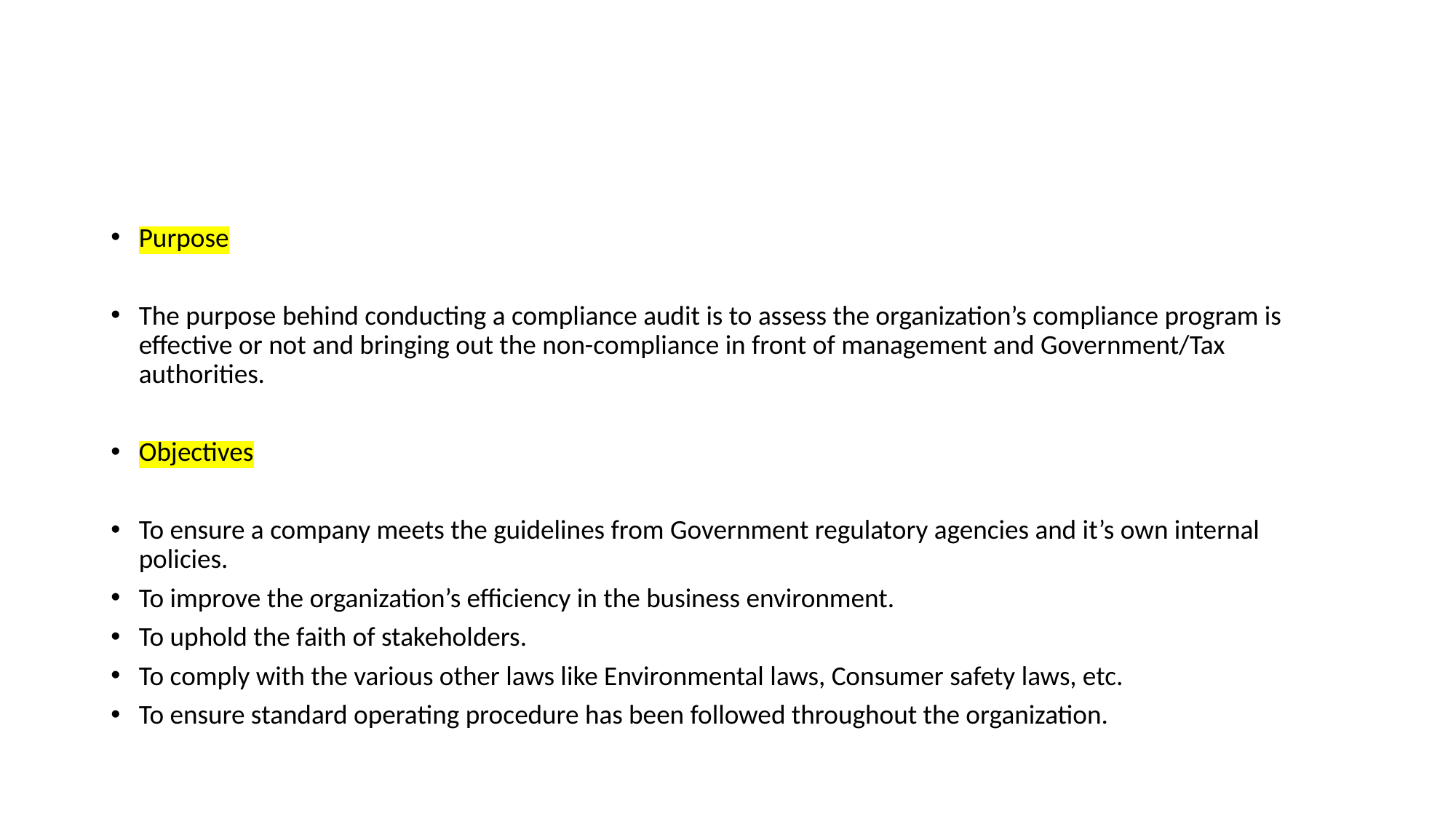

Purpose

The purpose behind conducting a compliance audit is to assess the organization’s compliance program is effective or not and bringing out the non-compliance in front of management and Government/Tax authorities.

Objectives

To ensure a company meets the guidelines from Government regulatory agencies and it’s own internal policies.
To improve the organization’s efficiency in the business environment.
To uphold the faith of stakeholders.
To comply with the various other laws like Environmental laws, Consumer safety laws, etc.
To ensure standard operating procedure has been followed throughout the organization.